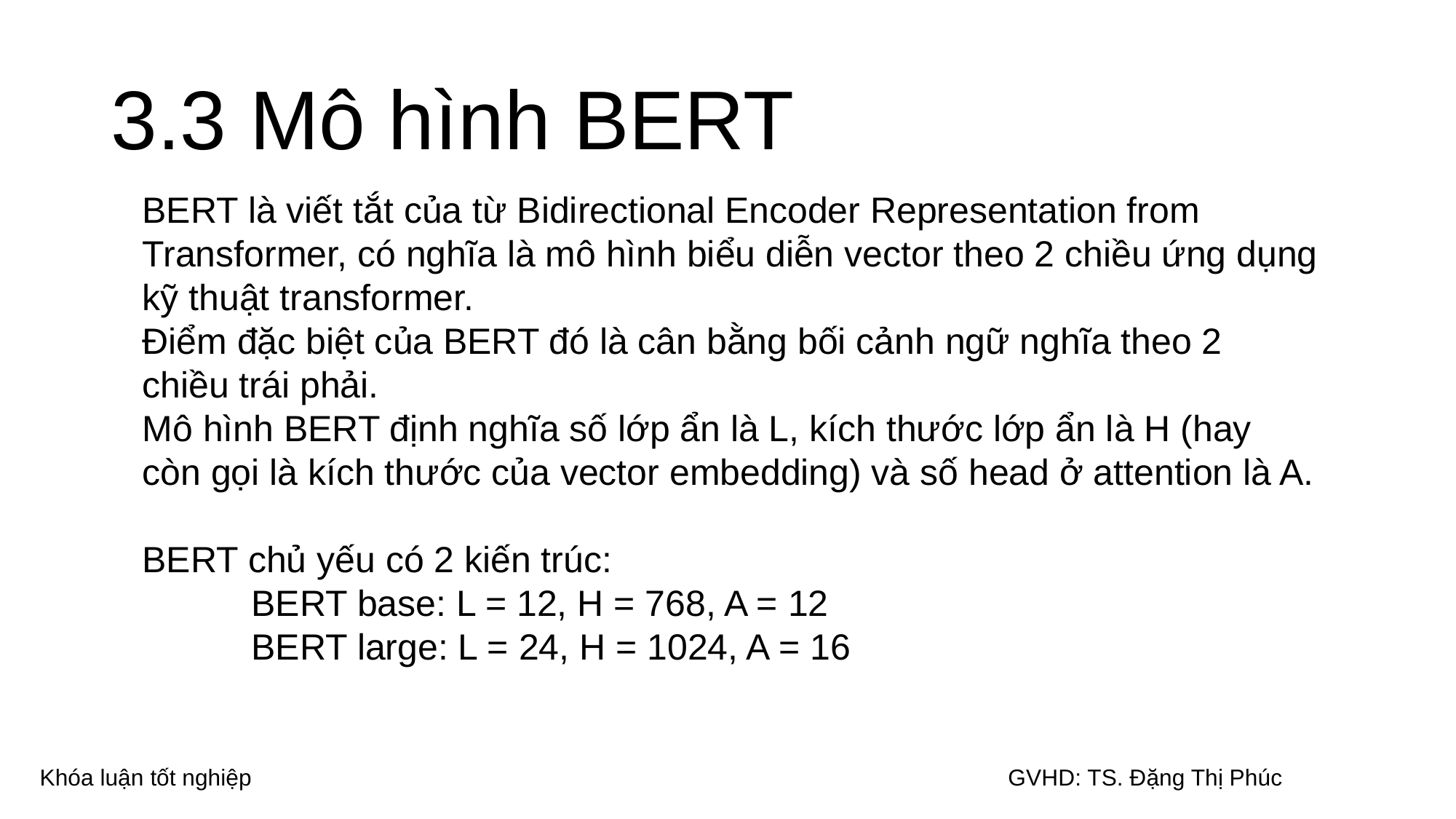

# 3.3 Mô hình BERT
BERT là viết tắt của từ Bidirectional Encoder Representation from Transformer, có nghĩa là mô hình biểu diễn vector theo 2 chiều ứng dụng kỹ thuật transformer.
Điểm đặc biệt của BERT đó là cân bằng bối cảnh ngữ nghĩa theo 2 chiều trái phải.
Mô hình BERT định nghĩa số lớp ẩn là L, kích thước lớp ẩn là H (hay còn gọi là kích thước của vector embedding) và số head ở attention là A.

BERT chủ yếu có 2 kiến trúc:
	BERT base: L = 12, H = 768, A = 12
	BERT large: L = 24, H = 1024, A = 16

Khóa luận tốt nghiệp                                                                                                                       GVHD: TS. Đặng Thị Phúc